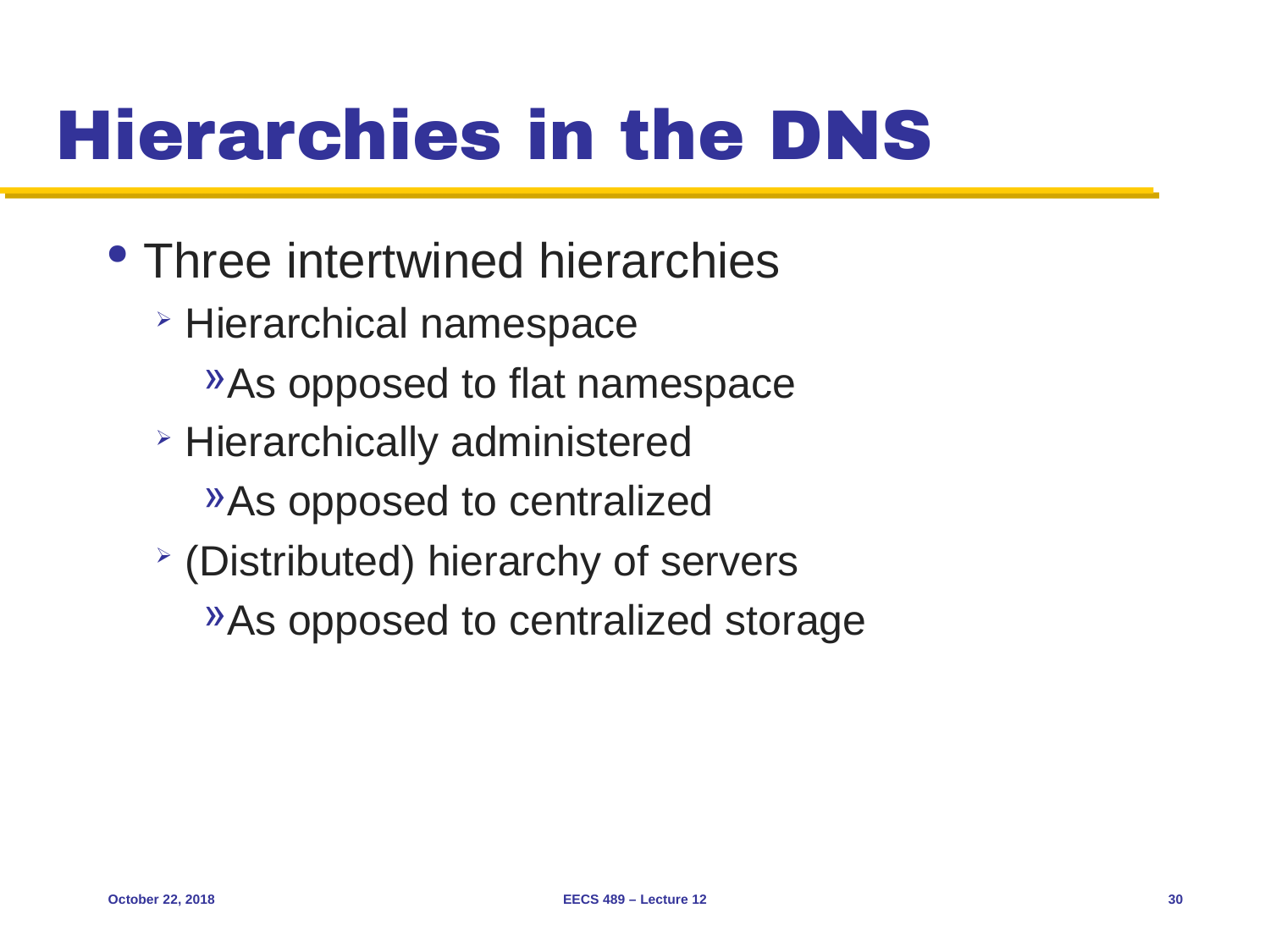

# Hierarchies in the DNS
Three intertwined hierarchies
Hierarchical namespace
As opposed to flat namespace
Hierarchically administered
As opposed to centralized
(Distributed) hierarchy of servers
As opposed to centralized storage
October 22, 2018
EECS 489 – Lecture 12
30